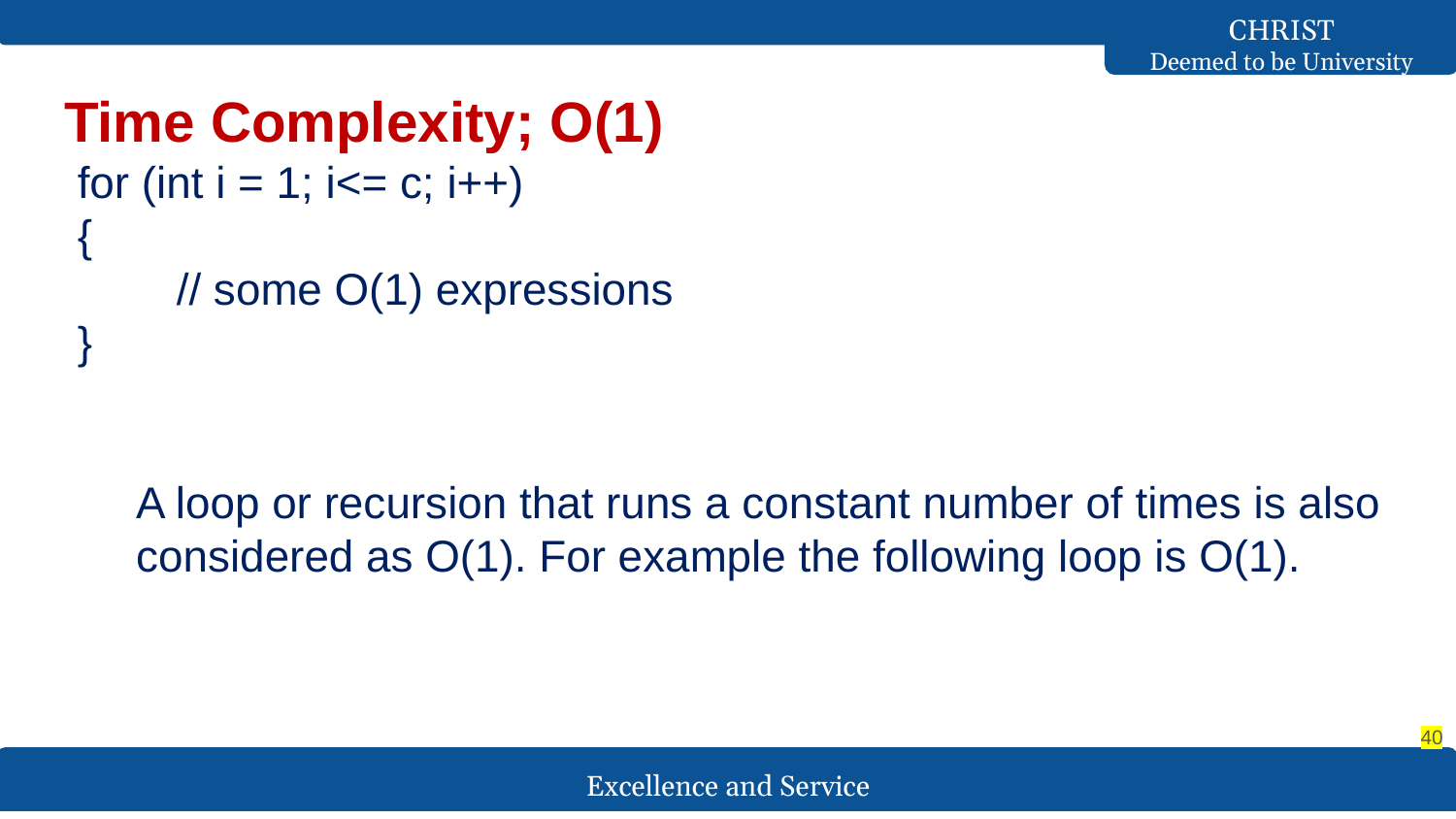

# Time Complexity; O(1)
for (int i = 1; i<= c; i++)
{
        // some O(1) expressions
}

	A loop or recursion that runs a constant number of times is also considered as O(1). For example the following loop is O(1).

40